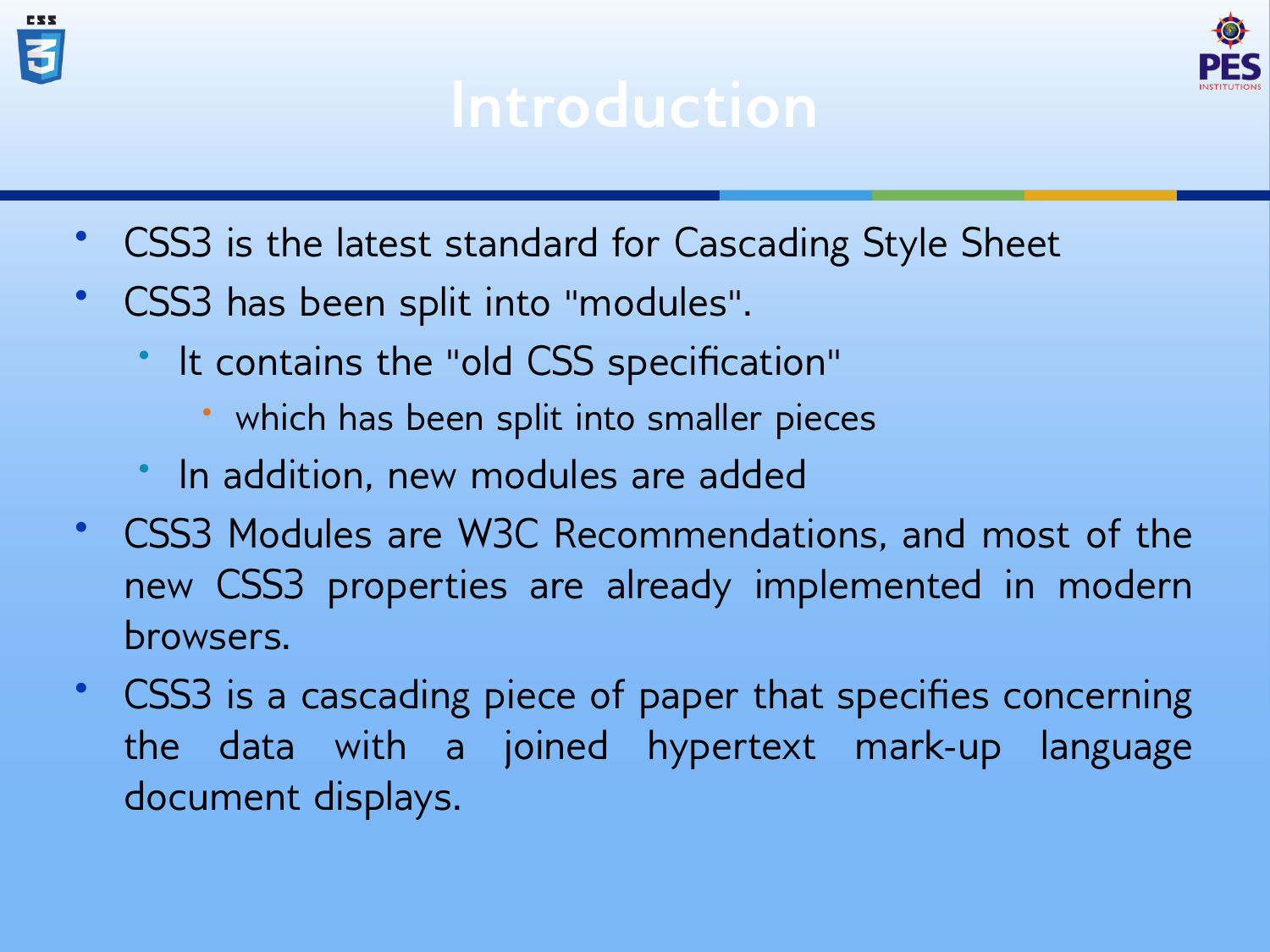

# Introduction
CSS3 is the latest standard for Cascading Style Sheet
CSS3 has been split into "modules".
It contains the "old CSS specification"
which has been split into smaller pieces
In addition, new modules are added
CSS3 Modules are W3C Recommendations, and most of the new CSS3 properties are already implemented in modern browsers.
CSS3 is a cascading piece of paper that specifies concerning the data with a joined hypertext mark-up language document displays.